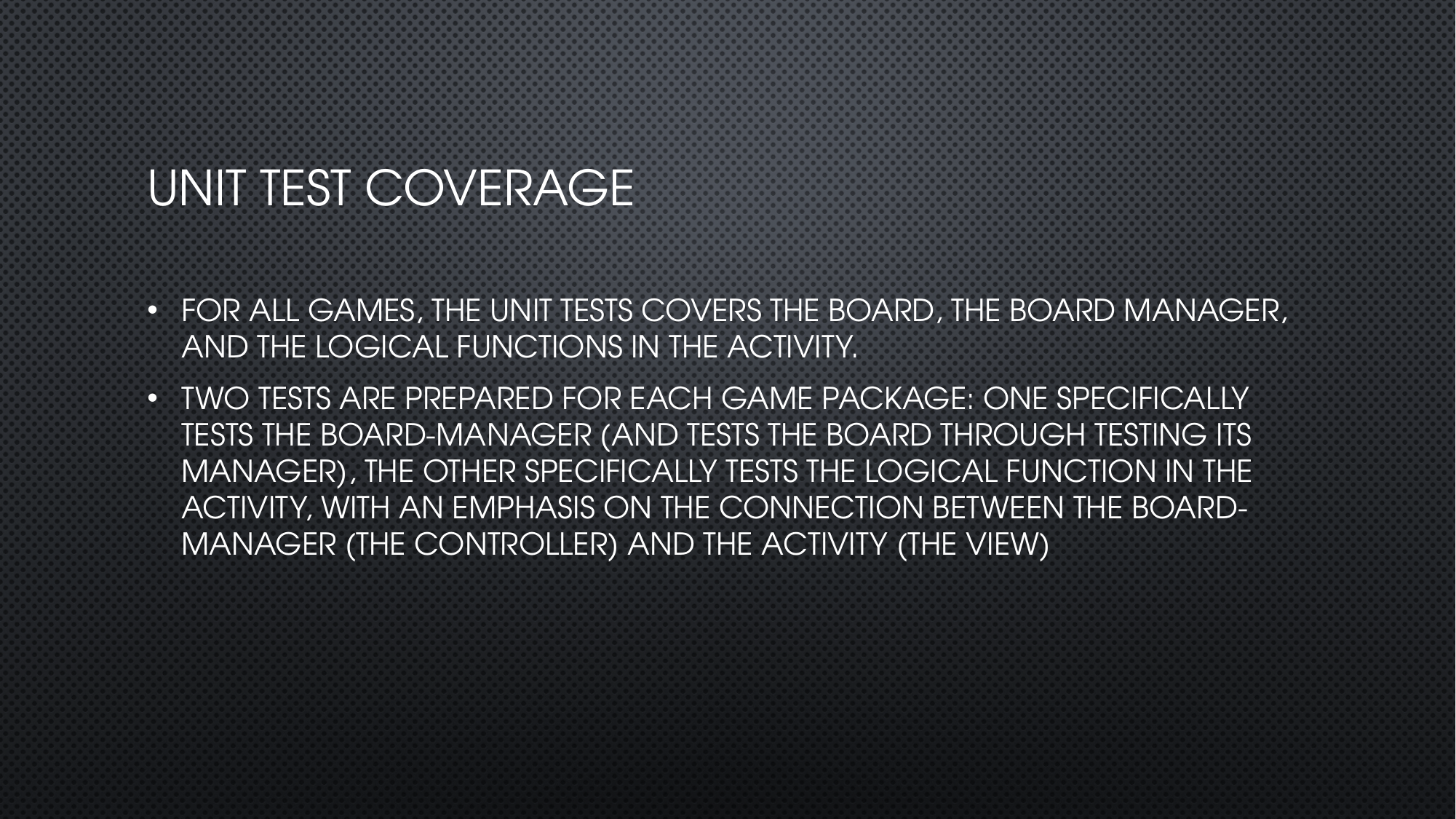

# UNIT TEST coverage
For all games, the unit tests covers the board, the board manager, and the logical functions in the activity.
Two tests are prepared for each game package: one specifically tests the board-manager (and tests the board through testing its manager), the other specifically tests the logical function in the activity, with an emphasis on the connection between the board-manager (the controller) and the activity (the view)